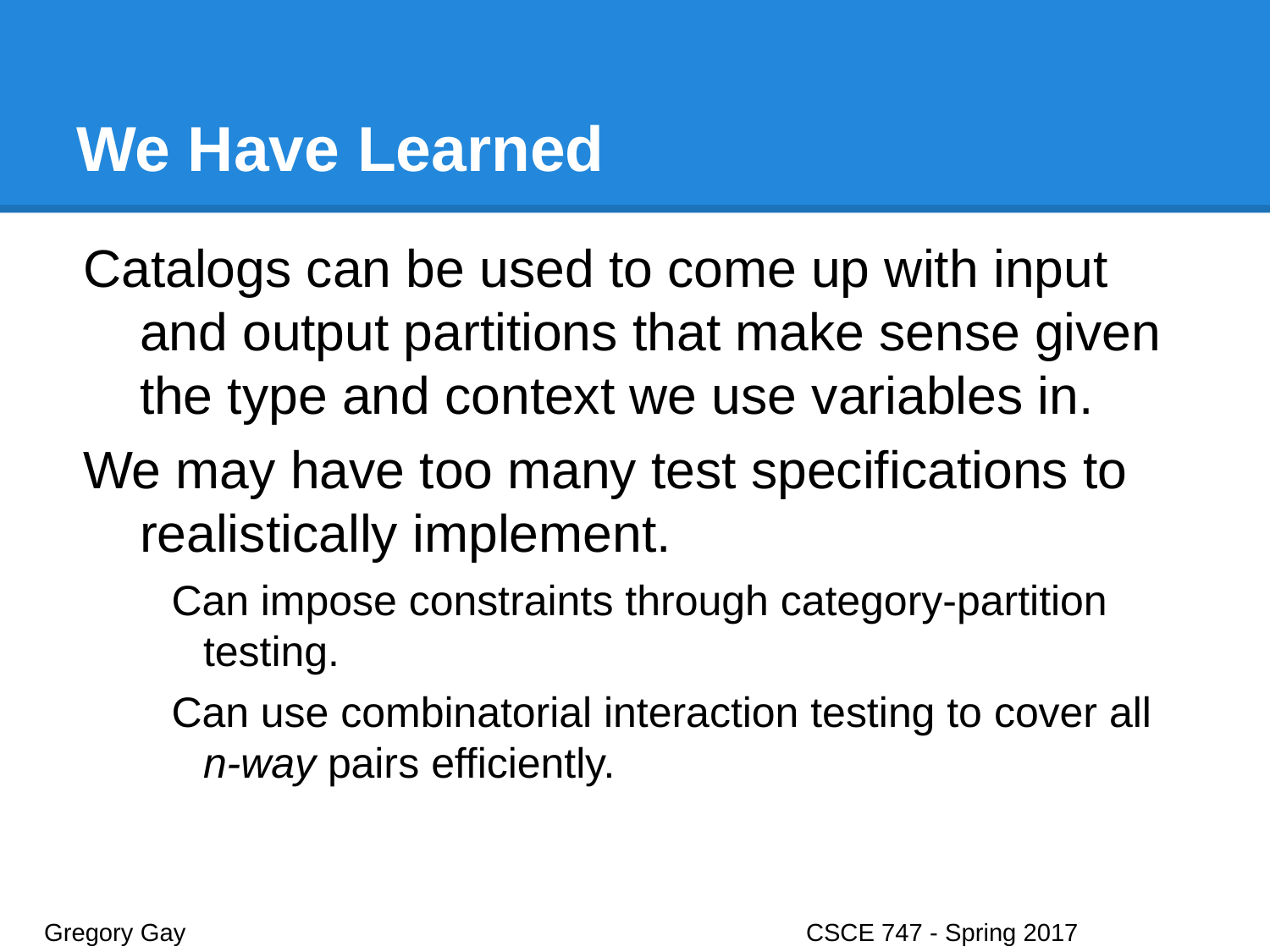

# We Have Learned
Catalogs can be used to come up with input and output partitions that make sense given the type and context we use variables in.
We may have too many test specifications to realistically implement.
Can impose constraints through category-partition testing.
Can use combinatorial interaction testing to cover all n-way pairs efficiently.
Gregory Gay					CSCE 747 - Spring 2017							41